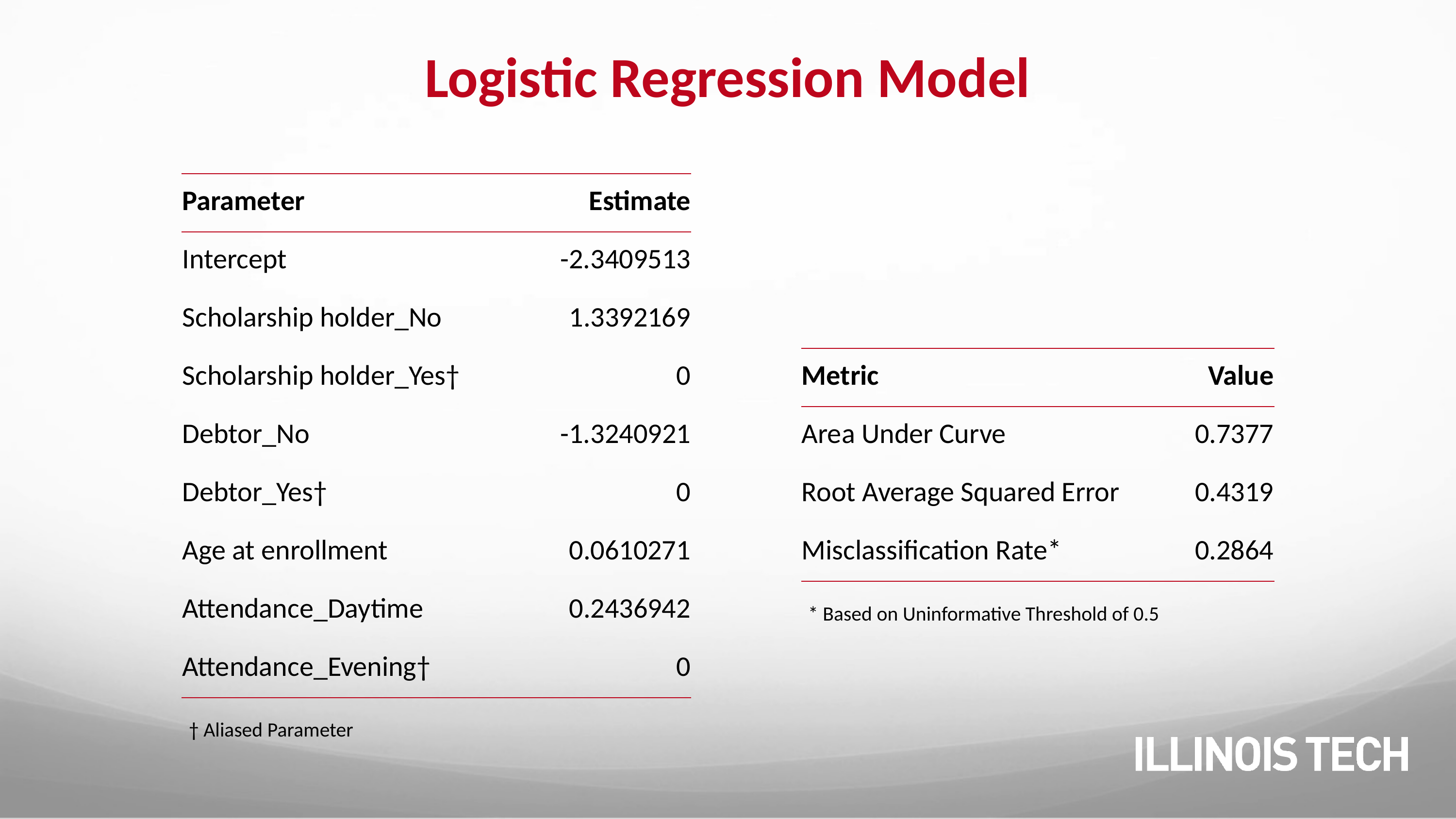

# Logistic Regression Model
| Parameter | Estimate |
| --- | --- |
| Intercept | -2.3409513 |
| Scholarship holder\_No | 1.3392169 |
| Scholarship holder\_Yes† | 0 |
| Debtor\_No | -1.3240921 |
| Debtor\_Yes† | 0 |
| Age at enrollment | 0.0610271 |
| Attendance\_Daytime | 0.2436942 |
| Attendance\_Evening† | 0 |
| Metric | Value |
| --- | --- |
| Area Under Curve | 0.7377 |
| Root Average Squared Error | 0.4319 |
| Misclassification Rate\* | 0.2864 |
* Based on Uninformative Threshold of 0.5
† Aliased Parameter